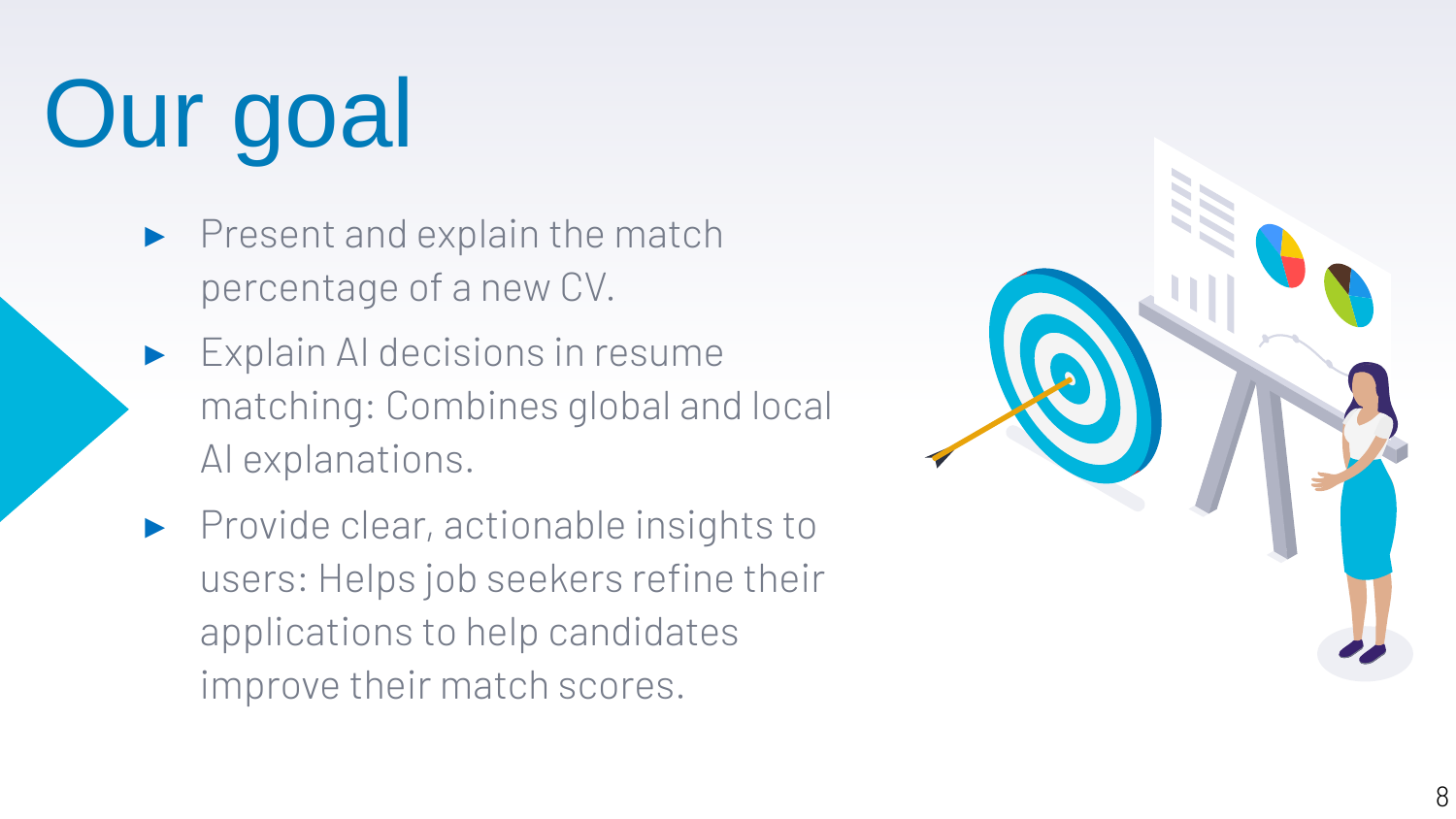

# Our goal

Present and explain the match percentage of a new CV.
Explain AI decisions in resume matching: Combines global and local AI explanations.
Provide clear, actionable insights to users: Helps job seekers refine their applications to help candidates improve their match scores.

8